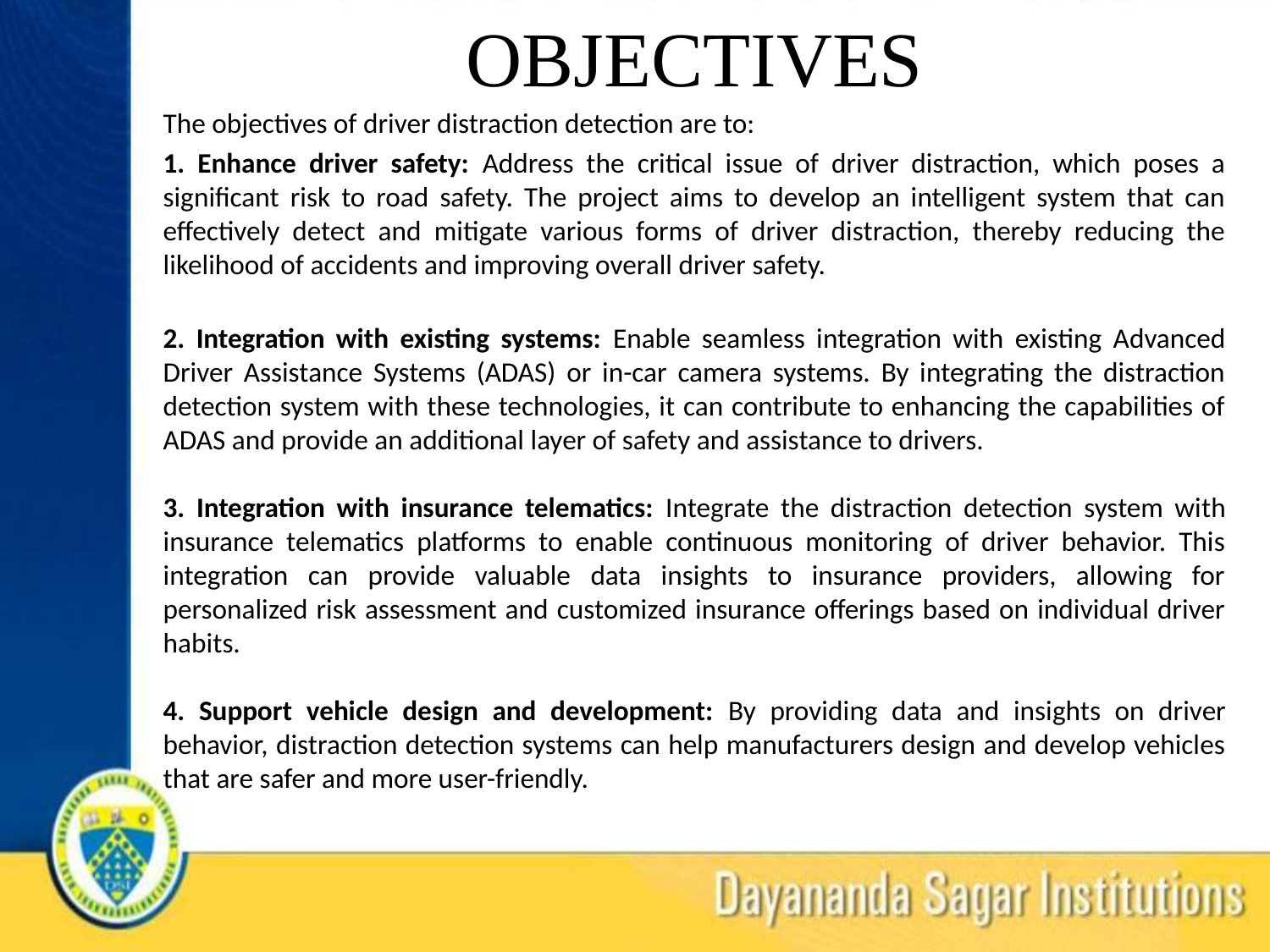

# OBJECTIVES
The objectives of driver distraction detection are to:
1. Enhance driver safety: Address the critical issue of driver distraction, which poses a significant risk to road safety. The project aims to develop an intelligent system that can effectively detect and mitigate various forms of driver distraction, thereby reducing the likelihood of accidents and improving overall driver safety.

2. Integration with existing systems: Enable seamless integration with existing Advanced Driver Assistance Systems (ADAS) or in-car camera systems. By integrating the distraction detection system with these technologies, it can contribute to enhancing the capabilities of ADAS and provide an additional layer of safety and assistance to drivers.

3. Integration with insurance telematics: Integrate the distraction detection system with insurance telematics platforms to enable continuous monitoring of driver behavior. This integration can provide valuable data insights to insurance providers, allowing for personalized risk assessment and customized insurance offerings based on individual driver habits.

4. Support vehicle design and development: By providing data and insights on driver behavior, distraction detection systems can help manufacturers design and develop vehicles that are safer and more user-friendly.